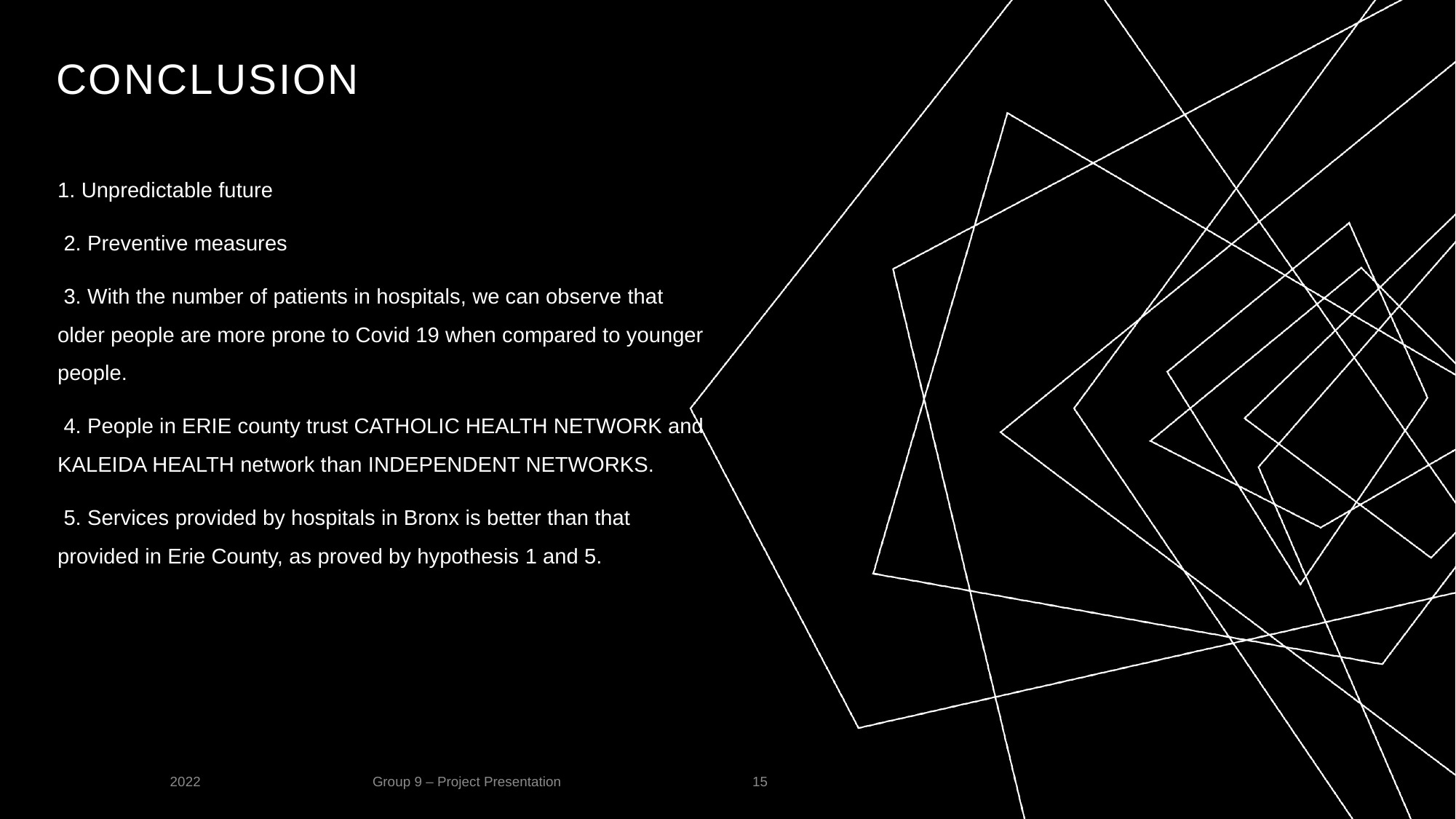

# Conclusion
1. Unpredictable future
 2. Preventive measures
 3. With the number of patients in hospitals, we can observe that older people are more prone to Covid 19 when compared to younger people.
 4. People in ERIE county trust CATHOLIC HEALTH NETWORK and KALEIDA HEALTH network than INDEPENDENT NETWORKS.
 5. Services provided by hospitals in Bronx is better than that provided in Erie County, as proved by hypothesis 1 and 5.
Group 9 – Project Presentation
2022
15